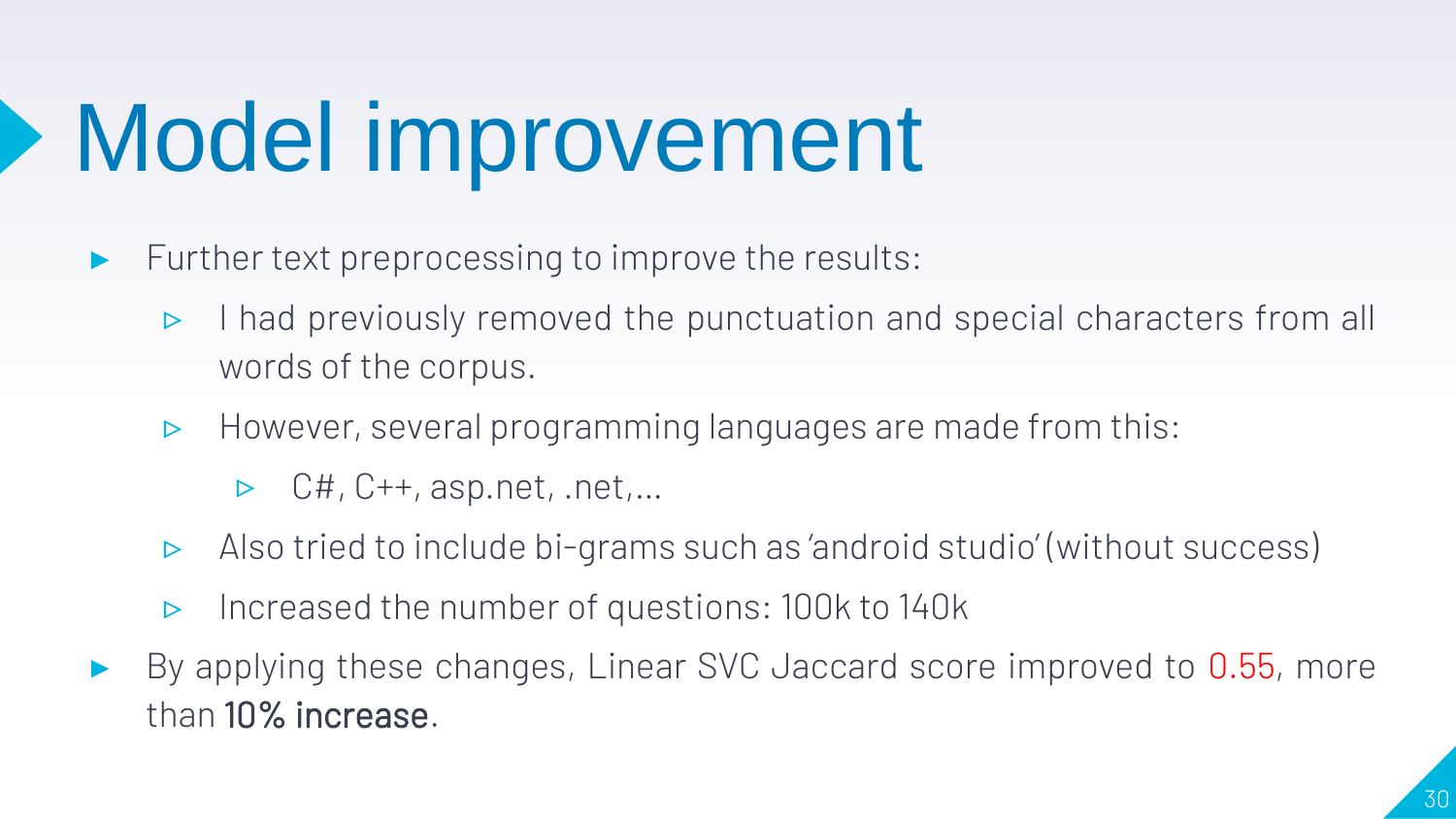

# Model improvement
Further text preprocessing to improve the results:
I had previously removed the punctuation and special characters from all words of the corpus.
However, several programming languages are made from this:
C#, C++, asp.net, .net,…
Also tried to include bi-grams such as ‘android studio’ (without success)
Increased the number of questions: 100k to 140k
By applying these changes, Linear SVC Jaccard score improved to 0.55, more than 10% increase.
30